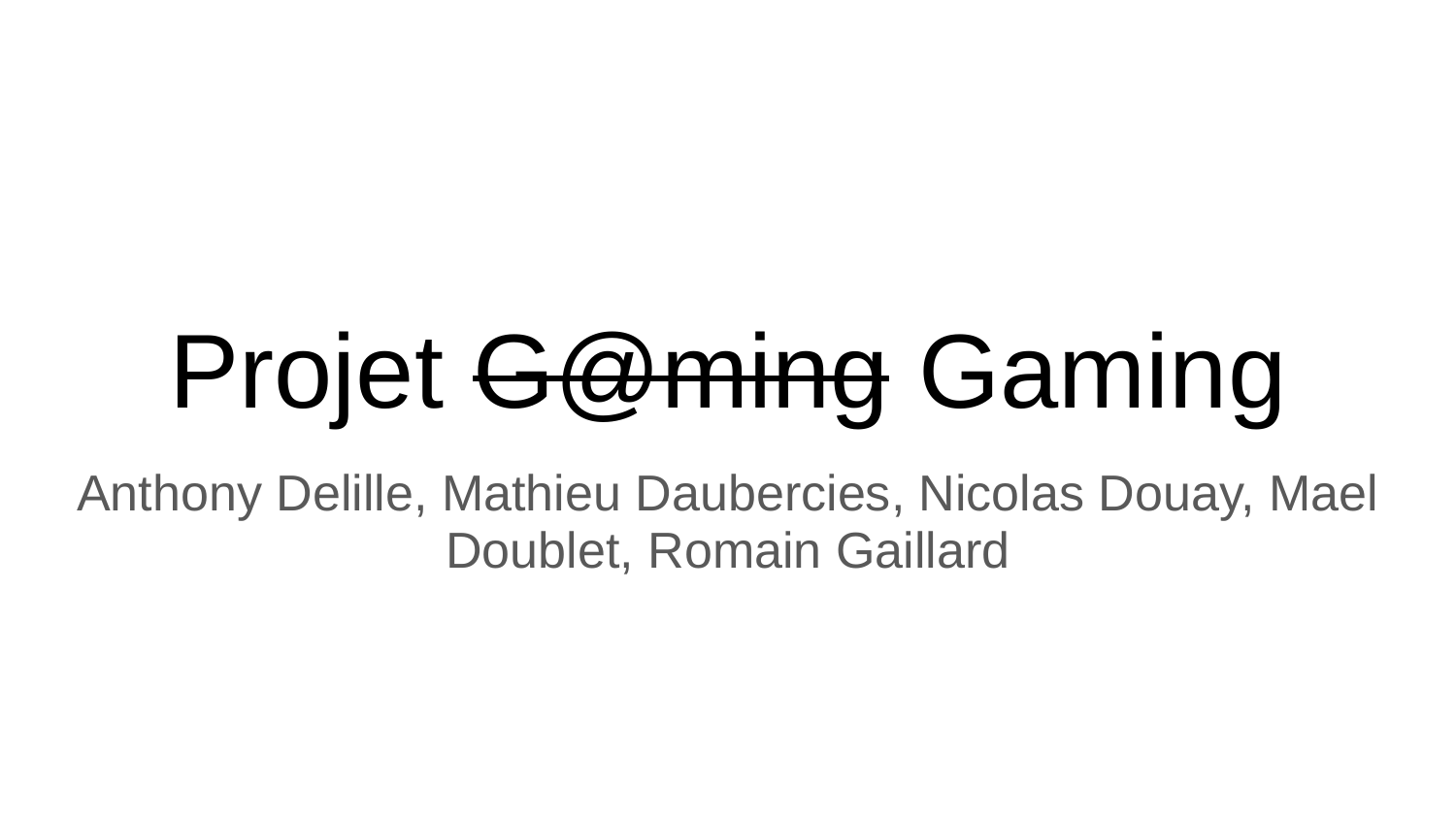

# Projet G@ming Gaming
Anthony Delille, Mathieu Daubercies, Nicolas Douay, Mael Doublet, Romain Gaillard